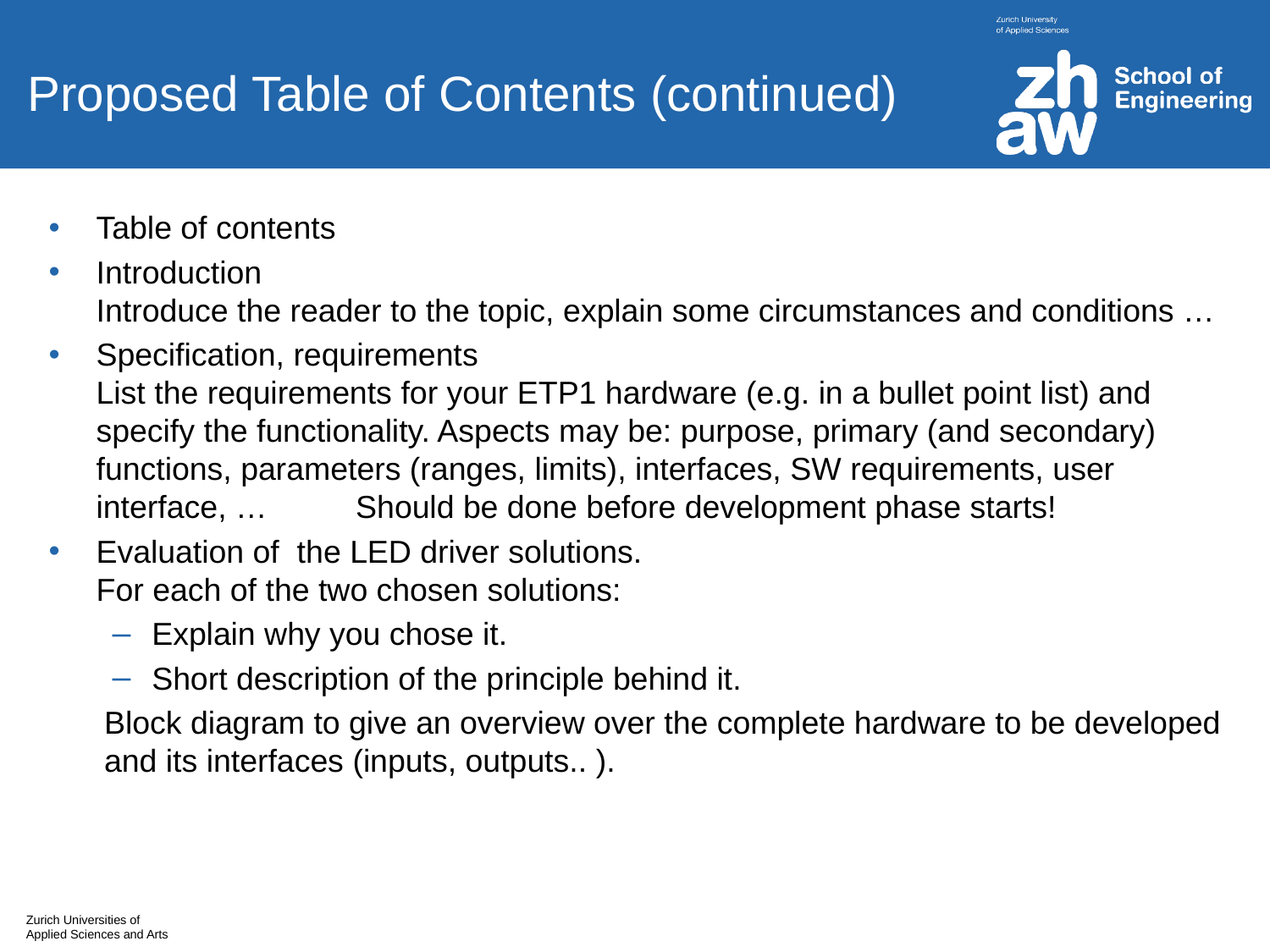

# Proposed Table of Contents (continued)

Table of contents
Introduction
Introduce the reader to the topic, explain some circumstances and conditions …
Specification, requirements
List the requirements for your ETP1 hardware (e.g. in a bullet point list) and specify the functionality. Aspects may be: purpose, primary (and secondary) functions, parameters (ranges, limits), interfaces, SW requirements, user interface, …          Should be done before development phase starts!
Evaluation of  the LED driver solutions.
For each of the two chosen solutions:
Explain why you chose it.
Short description of the principle behind it.
Block diagram to give an overview over the complete hardware to be developed and its interfaces (inputs, outputs.. ).